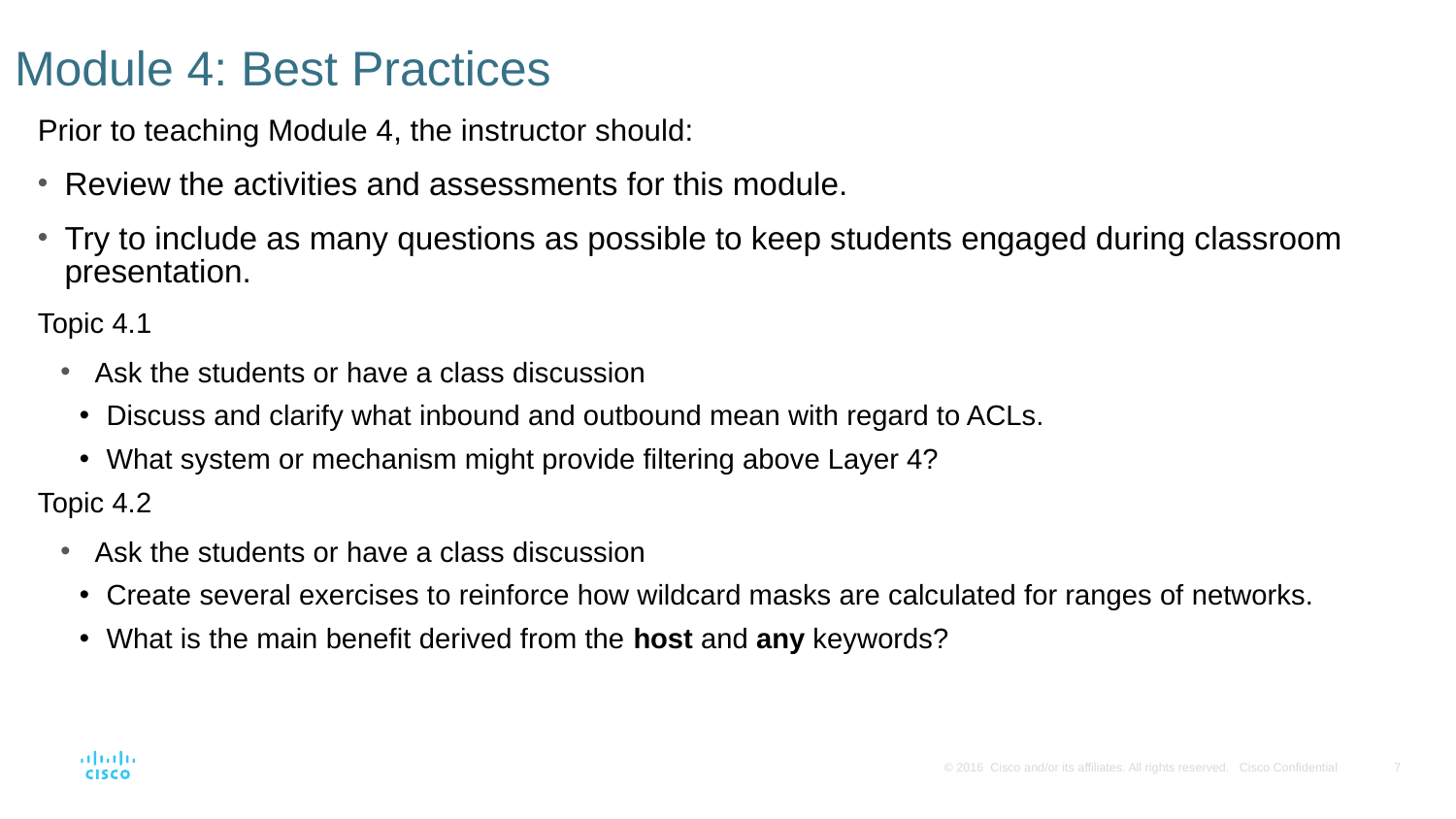

# Module 4: Best Practices
Prior to teaching Module 4, the instructor should:
Review the activities and assessments for this module.
Try to include as many questions as possible to keep students engaged during classroom presentation.
Topic 4.1
Ask the students or have a class discussion
Discuss and clarify what inbound and outbound mean with regard to ACLs.
What system or mechanism might provide filtering above Layer 4?
Topic 4.2
Ask the students or have a class discussion
Create several exercises to reinforce how wildcard masks are calculated for ranges of networks.
What is the main benefit derived from the host and any keywords?